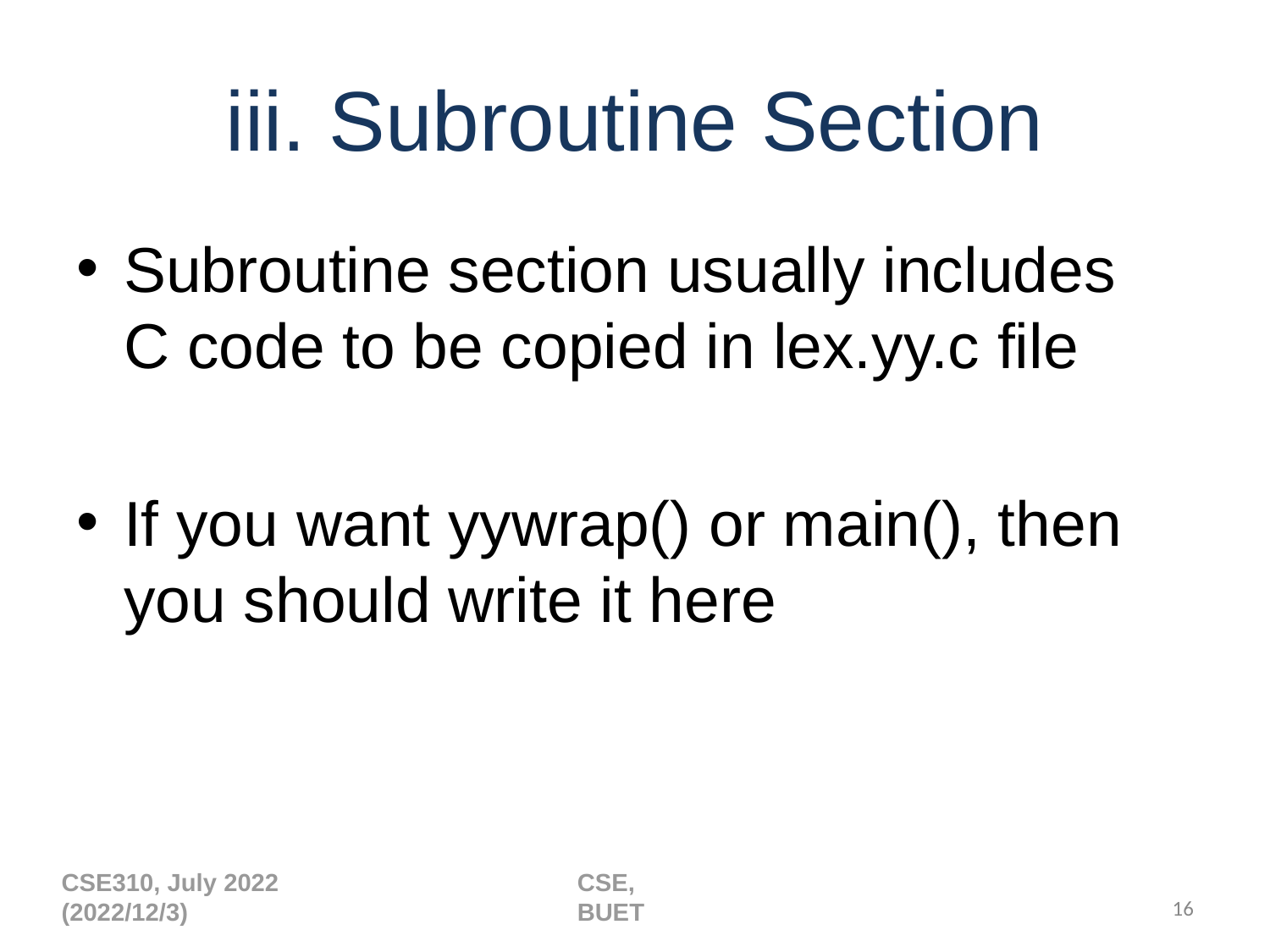

# iii. Subroutine Section
Subroutine section usually includes  C code to be copied in lex.yy.c file

If you want yywrap() or main(), then you should write it here
CSE310, July 2022 (2022/12/3)
CSE, BUET
16